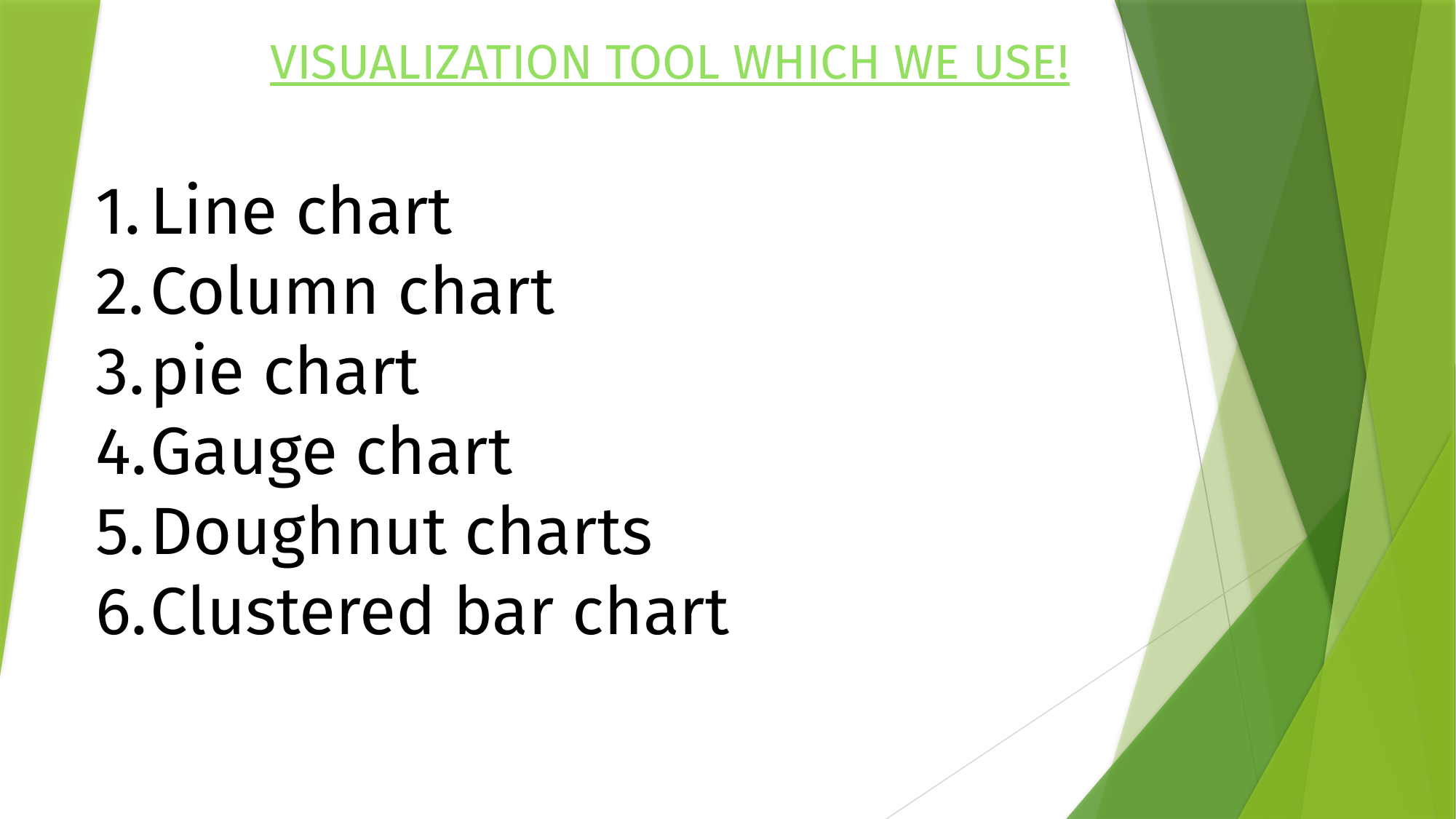

VISUALIZATION TOOL WHICH WE USE!
Line chart
Column chart
pie chart
Gauge chart
Doughnut charts
Clustered bar chart